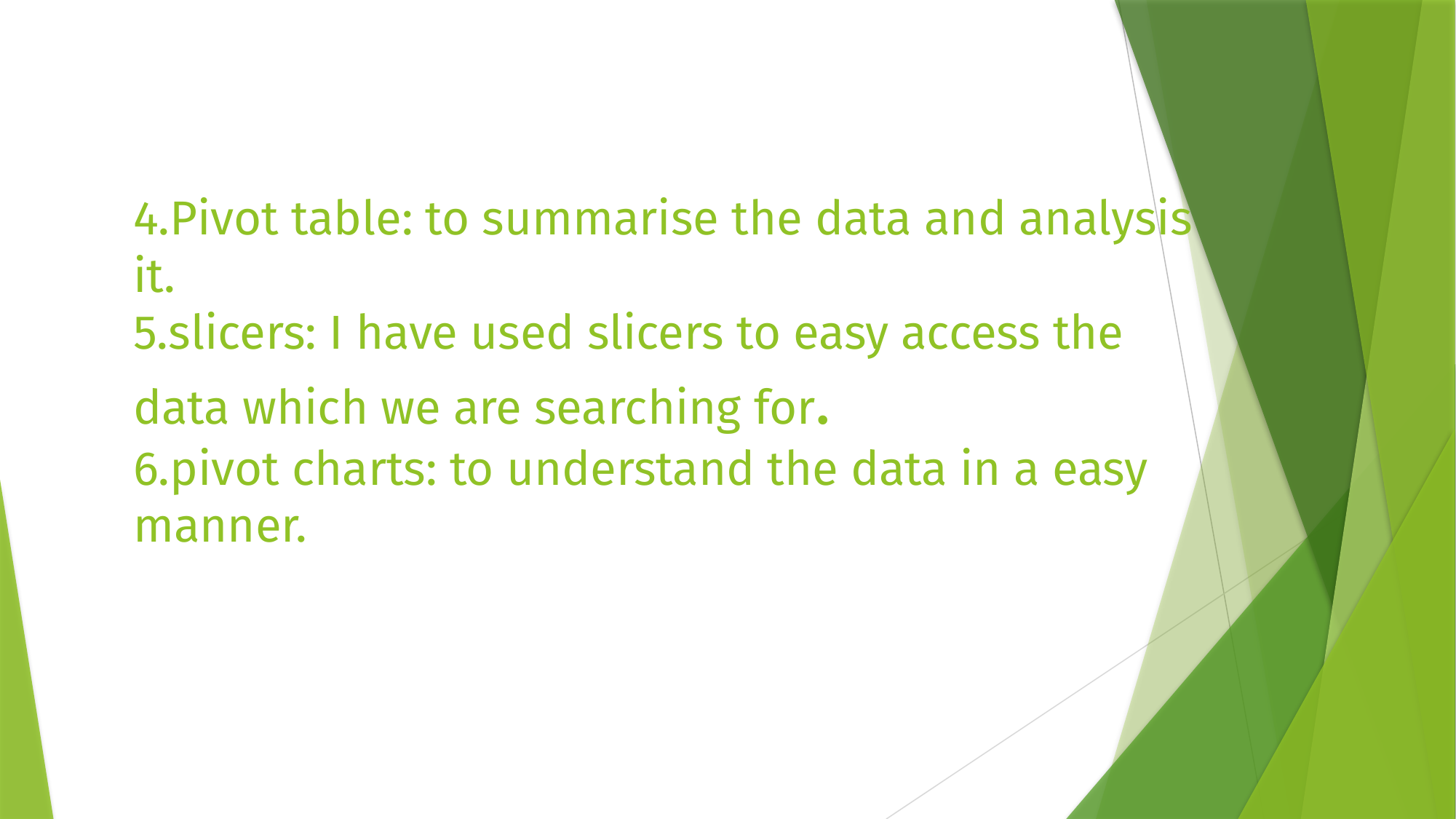

# 4.Pivot table: to summarise the data and analysis it. 5.slicers: I have used slicers to easy access the data which we are searching for. 6.pivot charts: to understand the data in a easy manner.